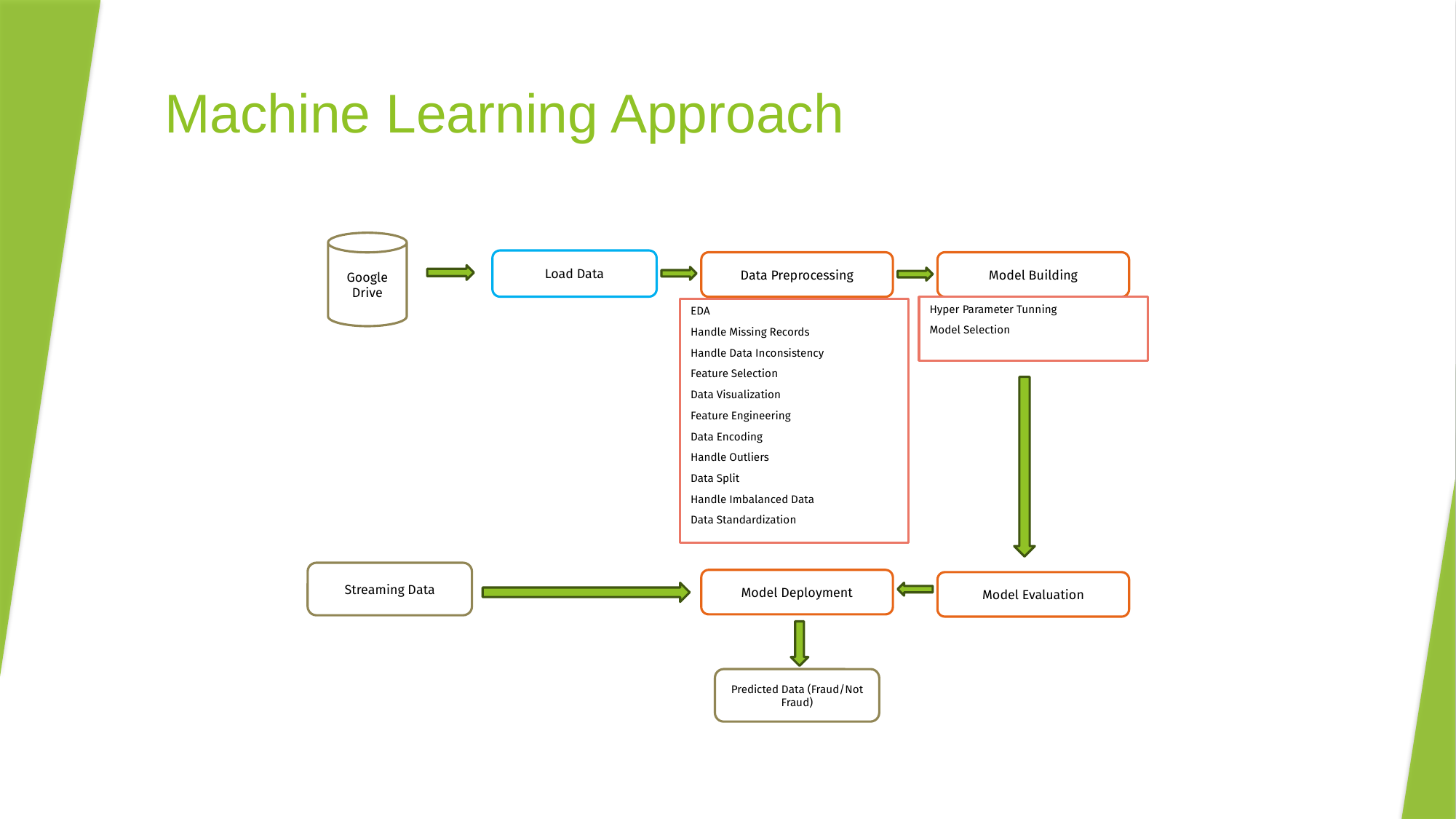

# Machine Learning Approach
Google Drive
Load Data
Data Preprocessing
Model Building

Hyper Parameter Tunning
Model Selection

EDA
Handle Missing Records
Handle Data Inconsistency
Feature Selection
Data Visualization
Feature Engineering
Data Encoding
Handle Outliers
Data Split
Handle Imbalanced Data
Data Standardization

Streaming Data
Model Deployment
Model Evaluation

Predicted Data (Fraud/Not Fraud)